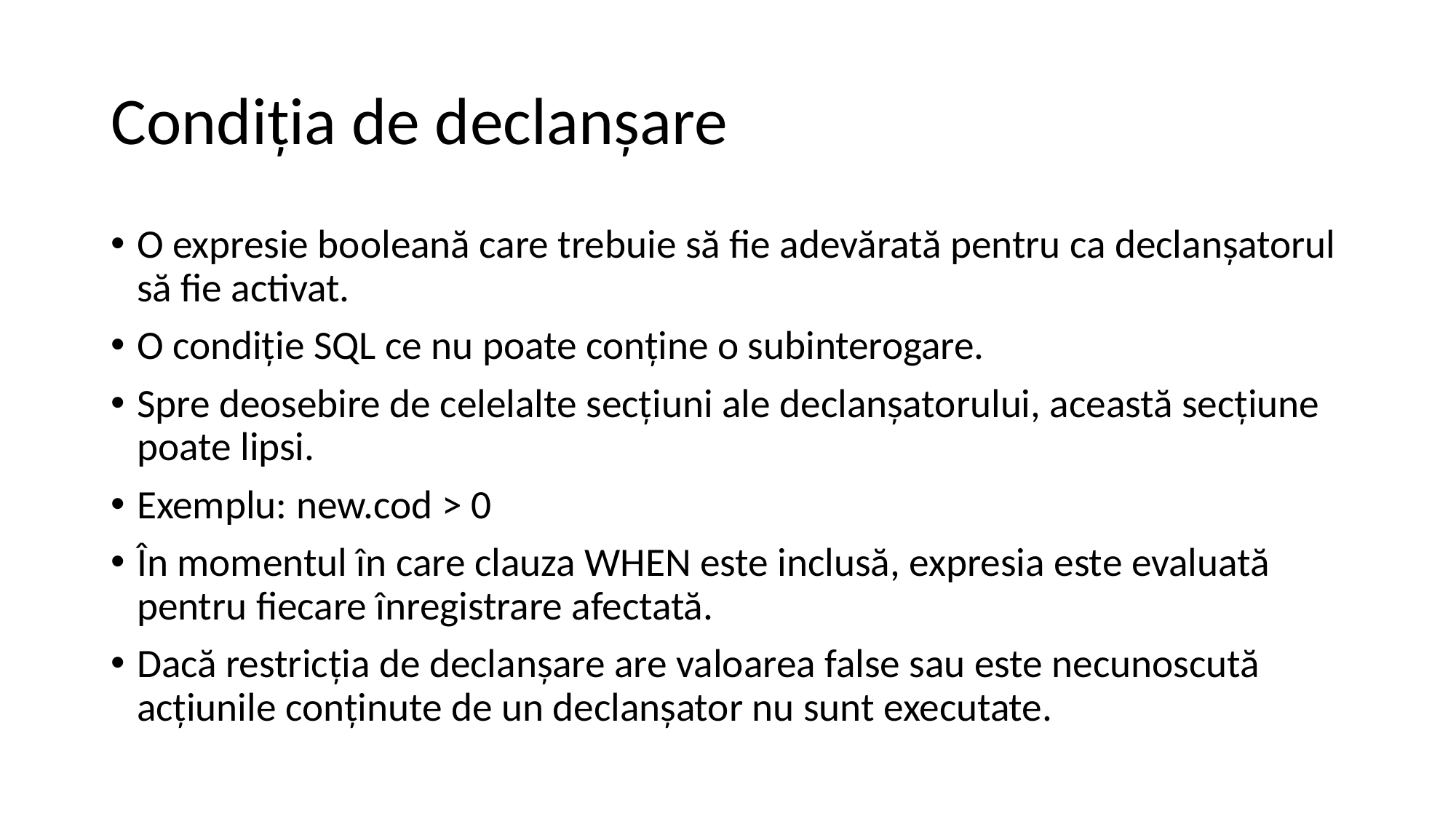

# Condiţia de declanşare
O expresie booleană care trebuie să fie adevărată pentru ca declanşatorul să fie activat.
O condiţie SQL ce nu poate conţine o subinterogare.
Spre deosebire de celelalte secţiuni ale declanşatorului, această secţiune poate lipsi.
Exemplu: new.cod > 0
În momentul în care clauza WHEN este inclusă, expresia este evaluată pentru fiecare înregistrare afectată.
Dacă restricţia de declanşare are valoarea false sau este necunoscută acţiunile conţinute de un declanşator nu sunt executate.